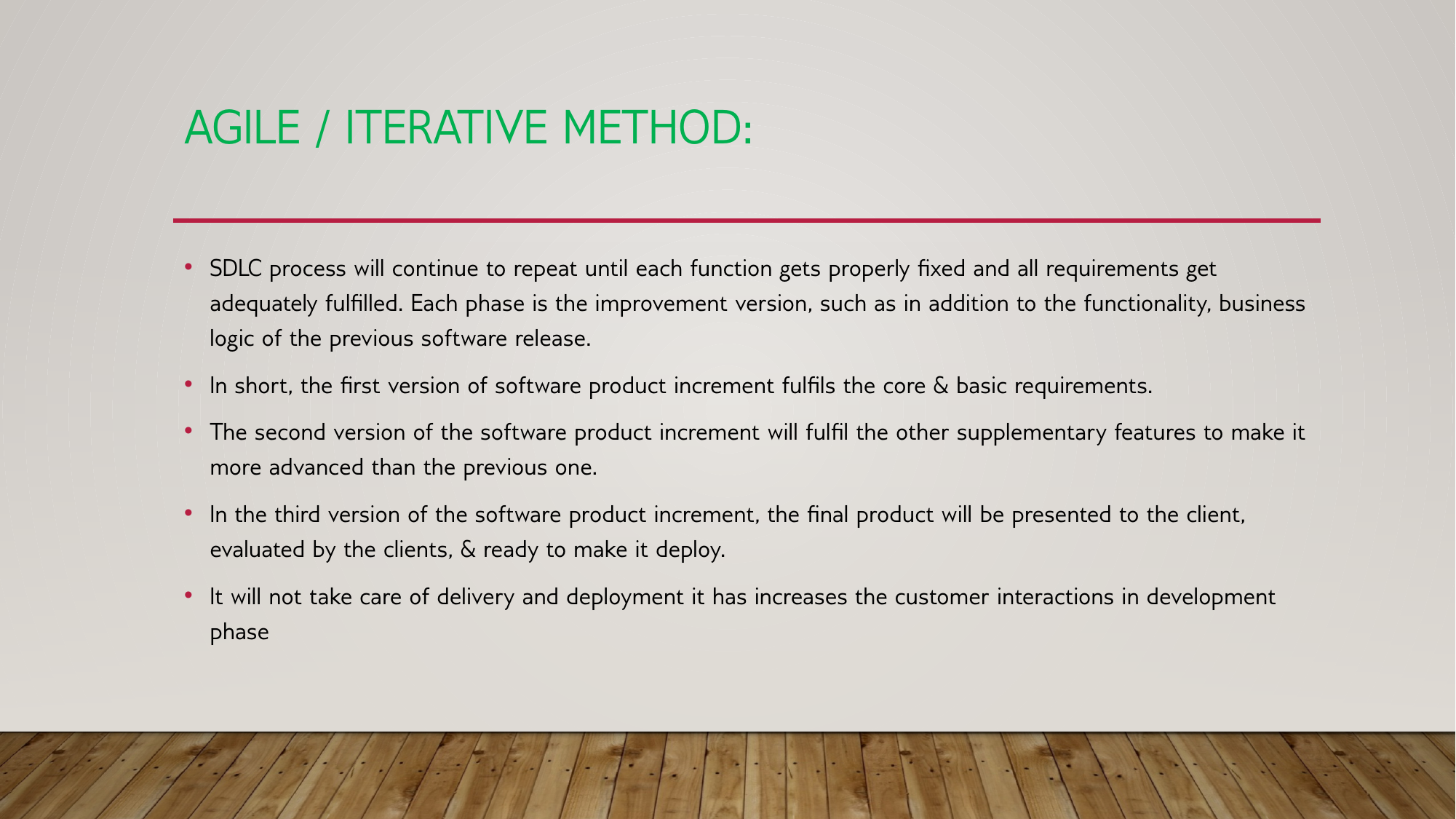

# Agile / Iterative Method:
SDLC process will continue to repeat until each function gets properly fixed and all requirements get adequately fulfilled. Each phase is the improvement version, such as in addition to the functionality, business logic of the previous software release.
In short, the first version of software product increment fulfils the core & basic requirements.
The second version of the software product increment will fulfil the other supplementary features to make it more advanced than the previous one.
In the third version of the software product increment, the final product will be presented to the client, evaluated by the clients, & ready to make it deploy.
It will not take care of delivery and deployment it has increases the customer interactions in development phase